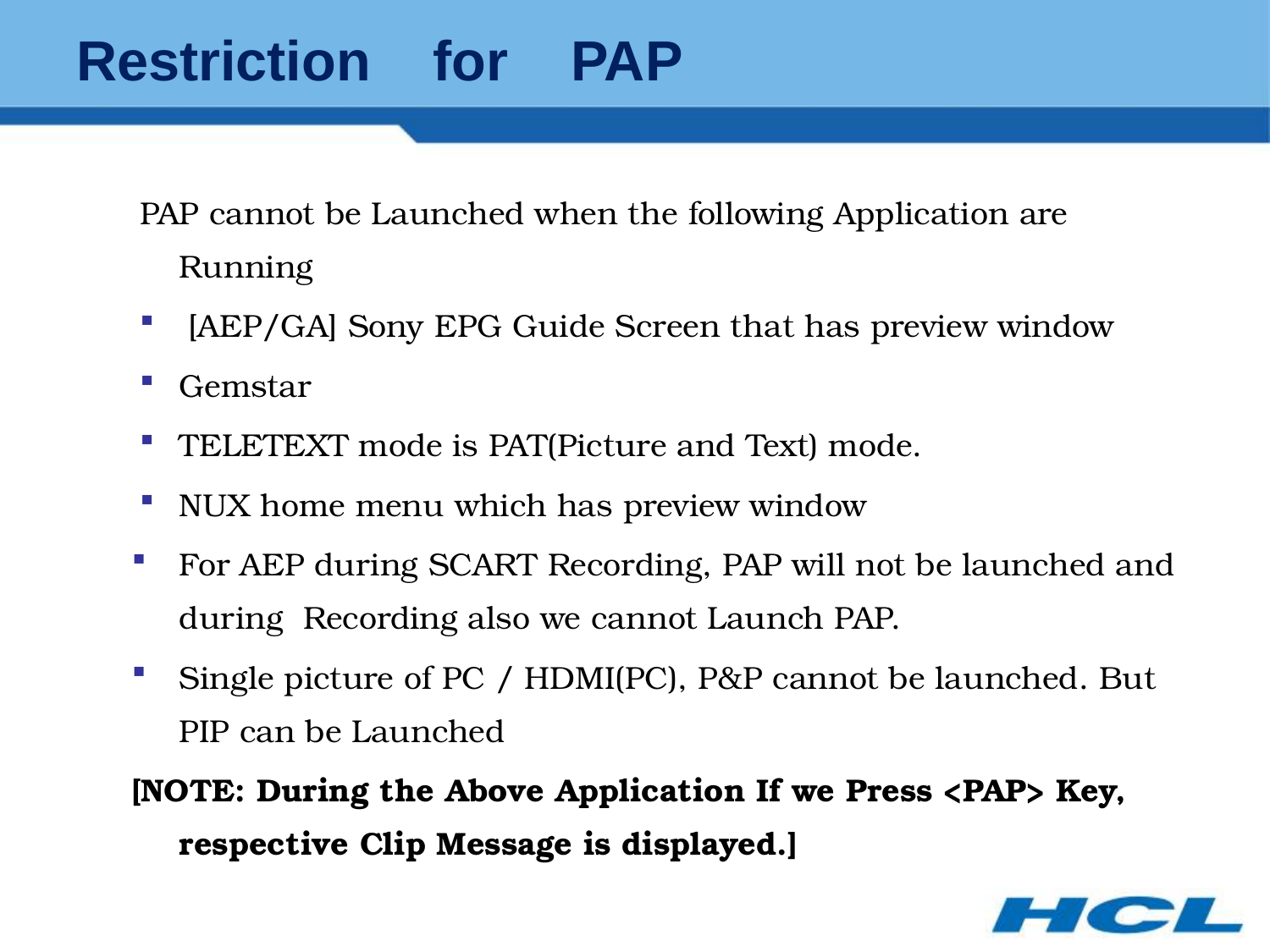

# Restriction    for    PAP

PAP cannot be Launched when the following Application are Running
 [AEP/GA] Sony EPG Guide Screen that has preview window
Gemstar
TELETEXT mode is PAT(Picture and Text) mode.
NUX home menu which has preview window
For AEP during SCART Recording, PAP will not be launched and during  Recording also we cannot Launch PAP.
Single picture of PC / HDMI(PC), P&P cannot be launched. But PIP can be Launched
[NOTE: During the Above Application If we Press <PAP> Key, respective Clip Message is displayed.]